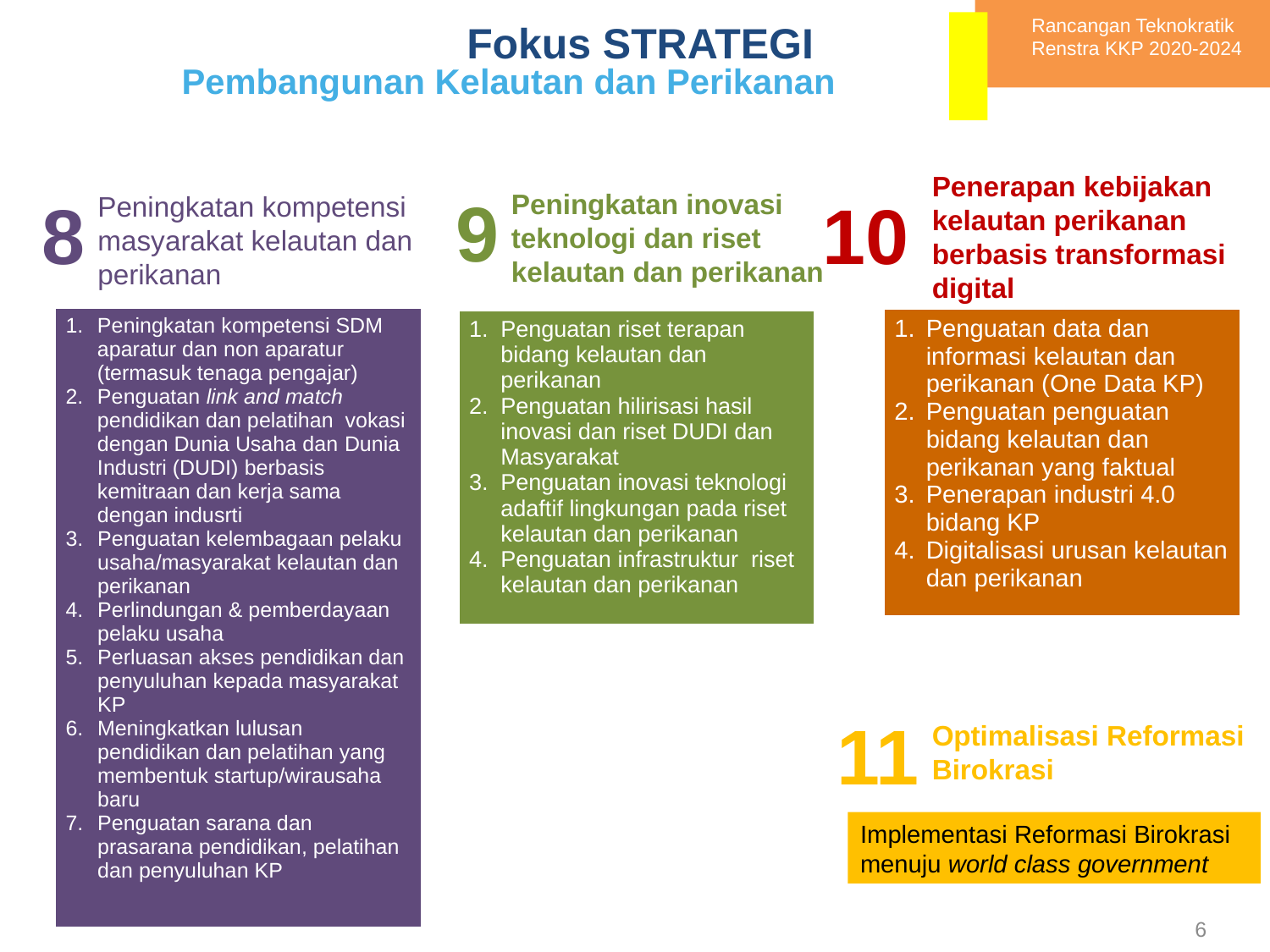

Rancangan Teknokratik
Renstra KKP 2020-2024

Fokus STRATEGI
Pembangunan Kelautan dan Perikanan
Penerapan kebijakan kelautan perikanan berbasis transformasi digital
Peningkatan inovasi teknologi dan riset kelautan dan perikanan
Peningkatan kompetensi masyarakat kelautan dan perikanan
9
8
10
2
| Peningkatan kompetensi SDM aparatur dan non aparatur (termasuk tenaga pengajar) Penguatan link and match pendidikan dan pelatihan vokasi dengan Dunia Usaha dan Dunia Industri (DUDI) berbasis kemitraan dan kerja sama dengan indusrti Penguatan kelembagaan pelaku usaha/masyarakat kelautan dan perikanan Perlindungan & pemberdayaan pelaku usaha Perluasan akses pendidikan dan penyuluhan kepada masyarakat KP Meningkatkan lulusan pendidikan dan pelatihan yang membentuk startup/wirausaha baru Penguatan sarana dan prasarana pendidikan, pelatihan dan penyuluhan KP |
| --- |
| Penguatan data dan informasi kelautan dan perikanan (One Data KP) Penguatan penguatan bidang kelautan dan perikanan yang faktual Penerapan industri 4.0 bidang KP Digitalisasi urusan kelautan dan perikanan |
| --- |
| Penguatan riset terapan bidang kelautan dan perikanan Penguatan hilirisasi hasil inovasi dan riset DUDI dan Masyarakat Penguatan inovasi teknologi adaftif lingkungan pada riset kelautan dan perikanan Penguatan infrastruktur riset kelautan dan perikanan |
| --- |
Optimalisasi Reformasi Birokrasi
11
Implementasi Reformasi Birokrasi menuju world class government
6